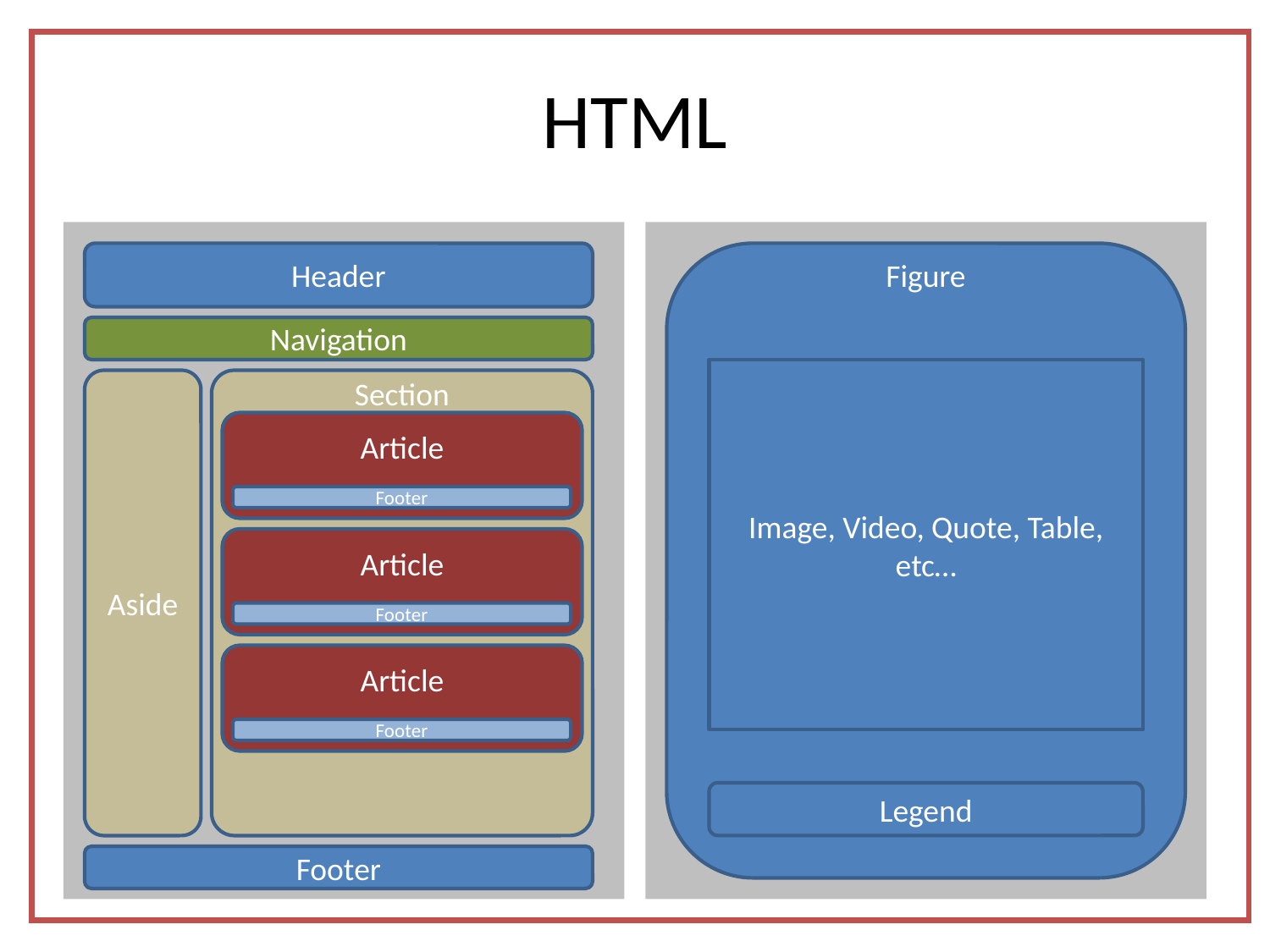

# HTML

Header
Figure

Navigation
Image, Video, Quote, Table, etc…
Aside
Section

Article

Footer
Article

Footer
Article

Footer
Legend
Footer